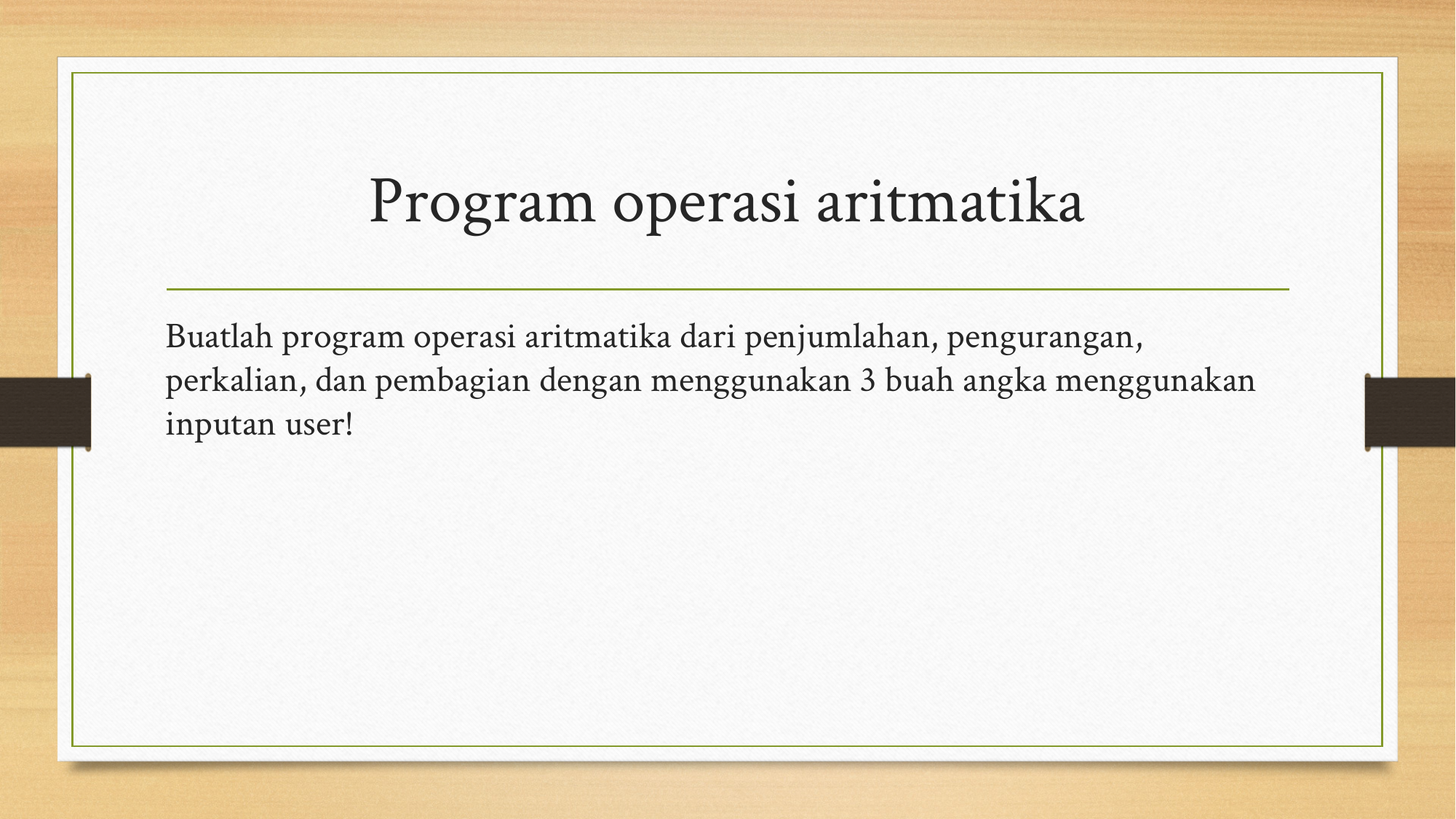

# Program operasi aritmatika
Buatlah program operasi aritmatika dari penjumlahan, pengurangan, perkalian, dan pembagian dengan menggunakan 3 buah angka menggunakan inputan user!